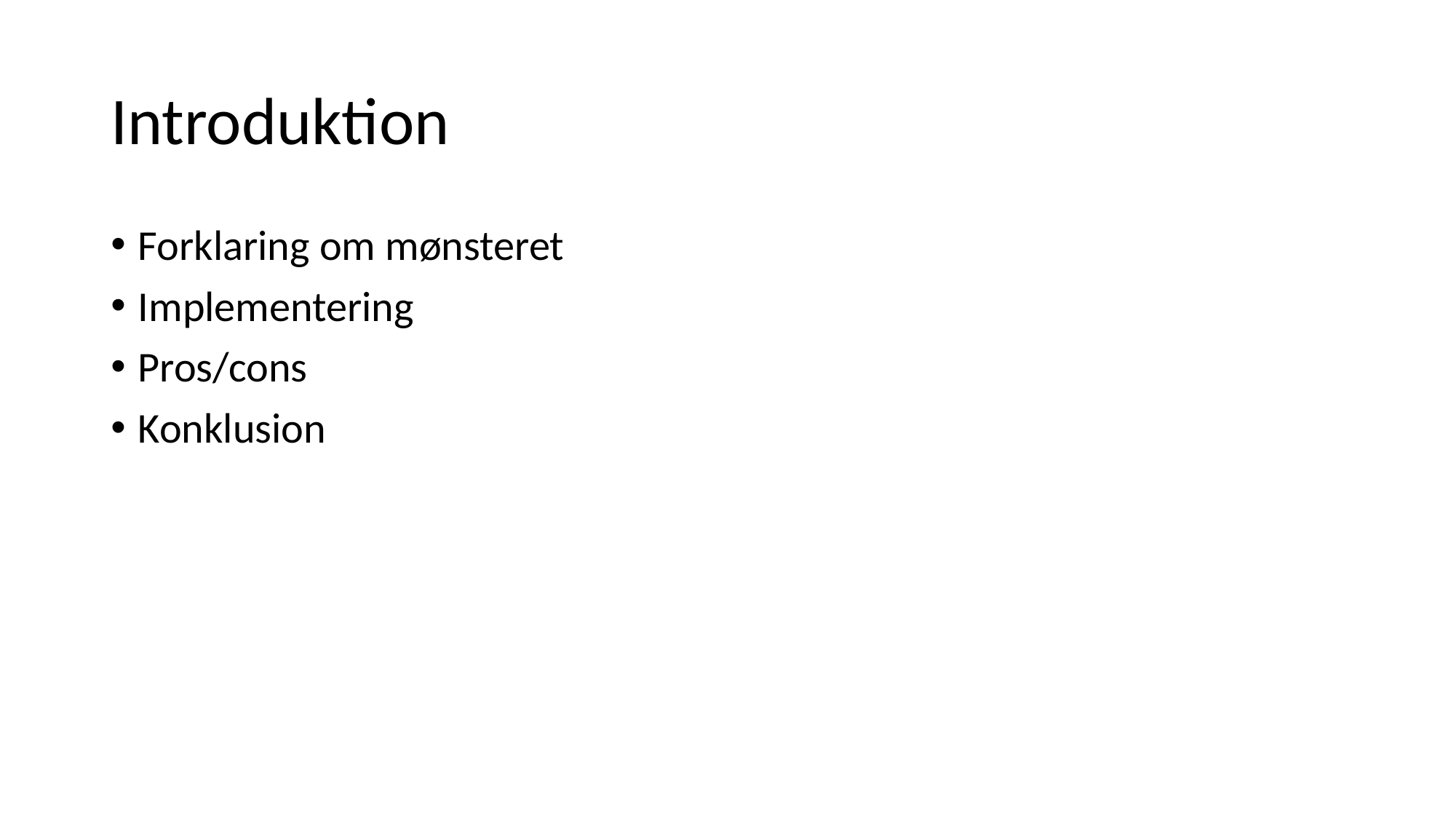

# Introduktion
Forklaring om mønsteret
Implementering
Pros/cons
Konklusion